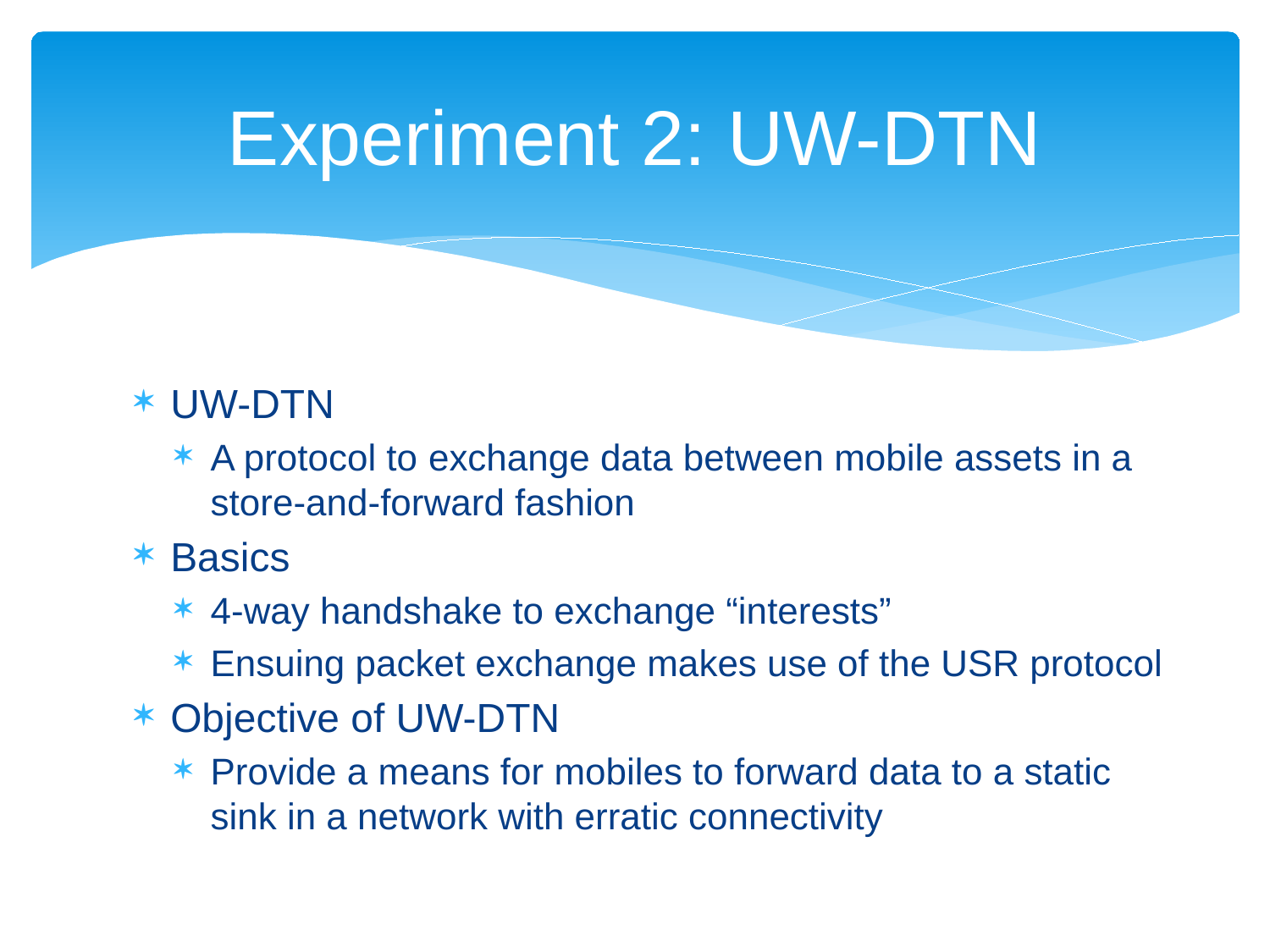

# Experiment 2: UW-DTN
UW-DTN
A protocol to exchange data between mobile assets in a store-and-forward fashion
Basics
4-way handshake to exchange “interests”
Ensuing packet exchange makes use of the USR protocol
Objective of UW-DTN
Provide a means for mobiles to forward data to a static sink in a network with erratic connectivity